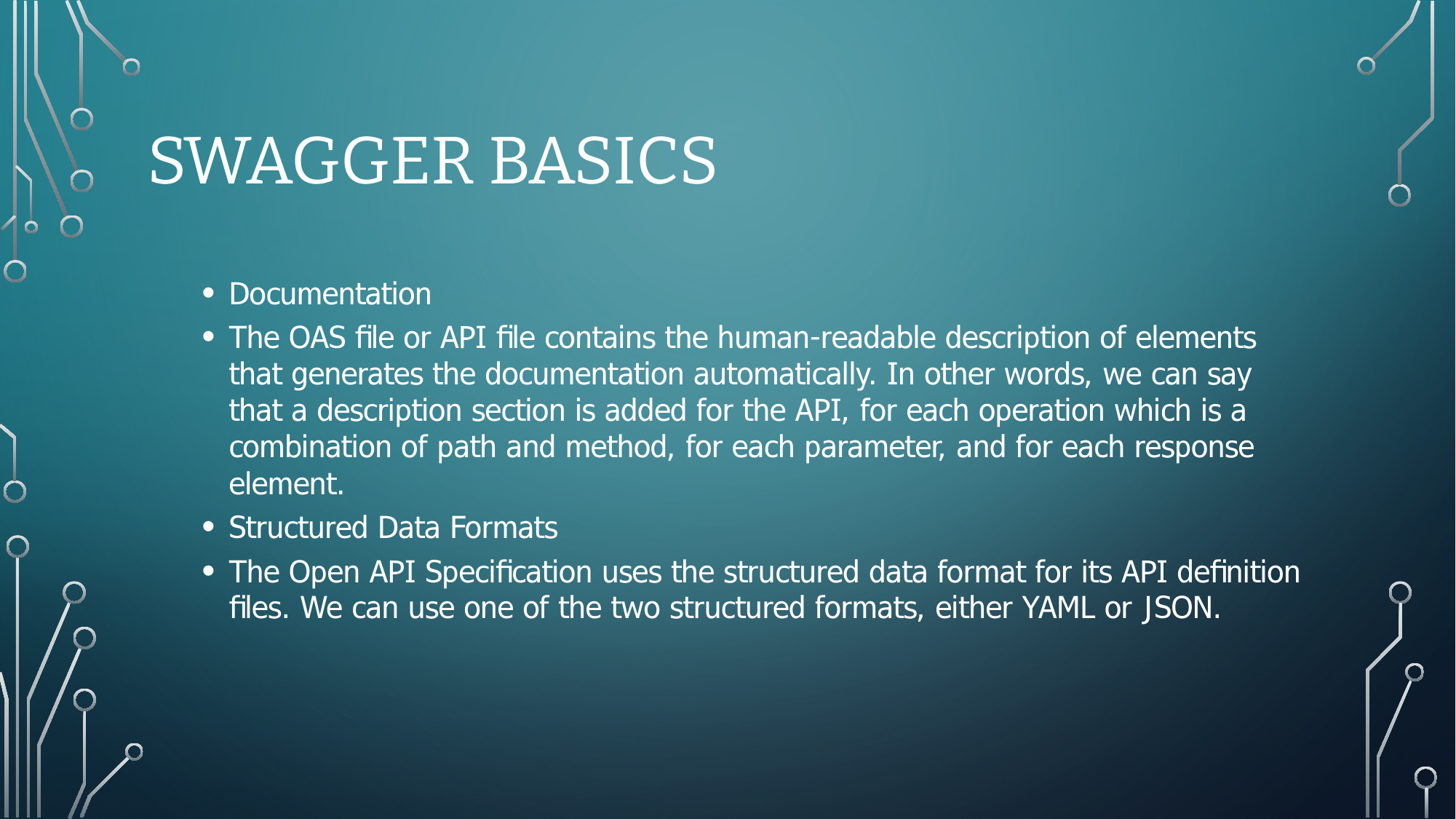

# SwAGGER BASICS
Documentation
The OAS file or API file contains the human-readable description of elements that generates the documentation automatically. In other words, we can say that a description section is added for the API, for each operation which is a combination of path and method, for each parameter, and for each response element.
Structured Data Formats
The Open API Specification uses the structured data format for its API definition files. We can use one of the two structured formats, either YAML or JSON.